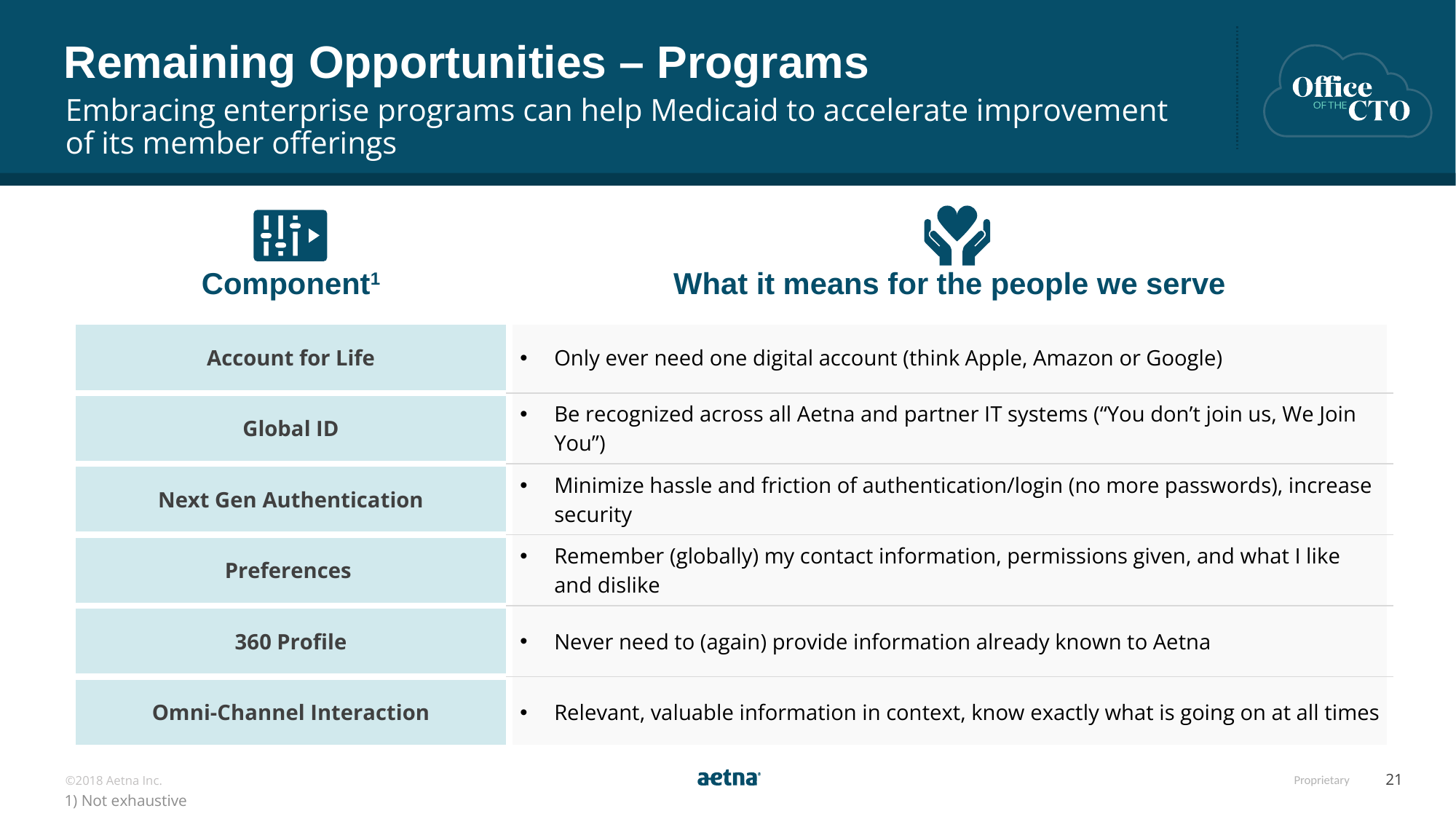

# Remaining Opportunities – Programs
Embracing enterprise programs can help Medicaid to accelerate improvement of its member offerings

| Component1 | What it means for the people we serve |
| --- | --- |
| Account for Life | Only ever need one digital account (think Apple, Amazon or Google) |
| Global ID | Be recognized across all Aetna and partner IT systems (“You don’t join us, We Join You”) |
| Next Gen Authentication | Minimize hassle and friction of authentication/login (no more passwords), increase security |
| Preferences | Remember (globally) my contact information, permissions given, and what I like and dislike |
| 360 Profile | Never need to (again) provide information already known to Aetna |
| Omni-Channel Interaction | Relevant, valuable information in context, know exactly what is going on at all times |
1) Not exhaustive